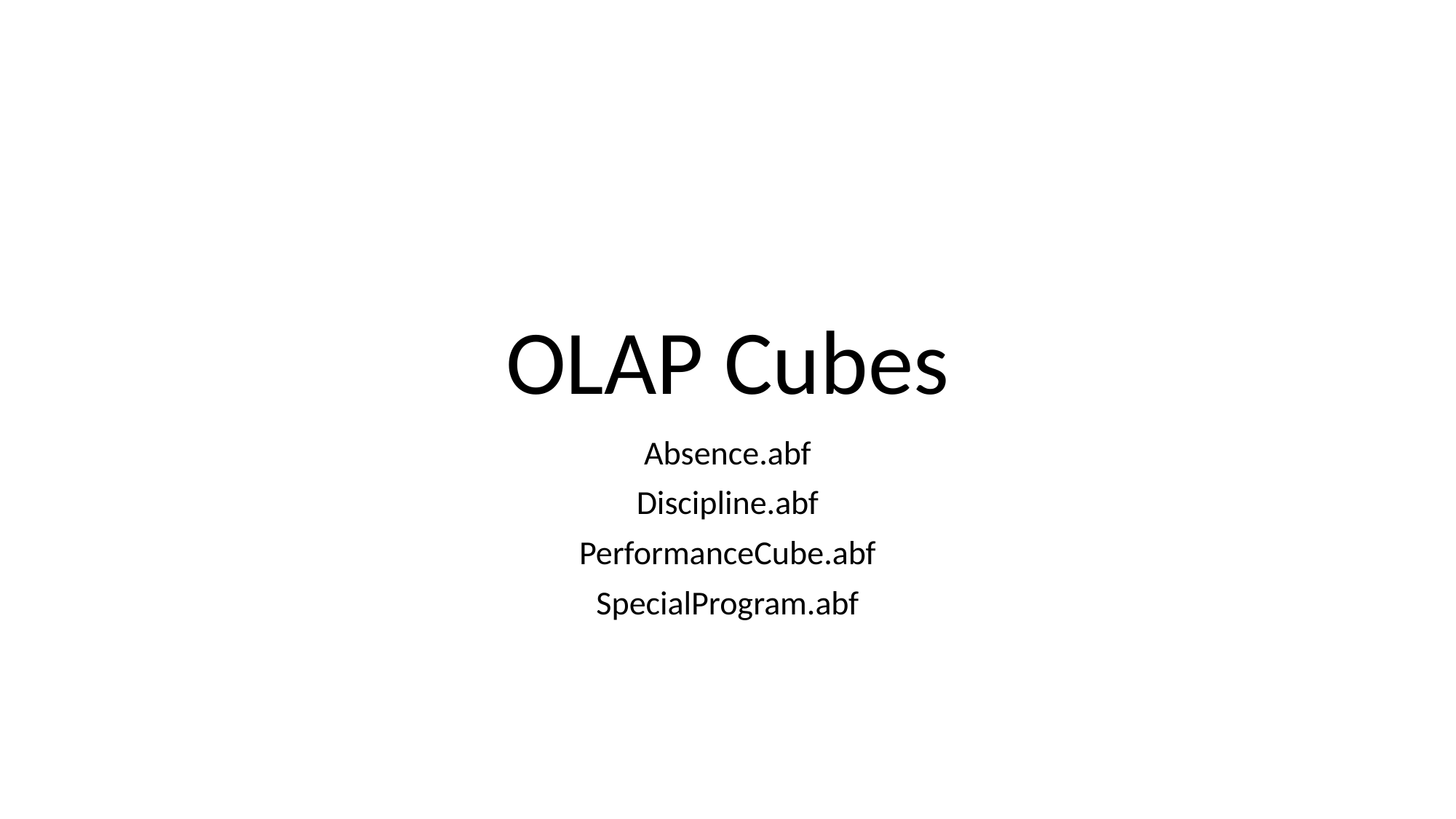

# OLAP Cubes
Absence.abf
Discipline.abf
PerformanceCube.abf
SpecialProgram.abf